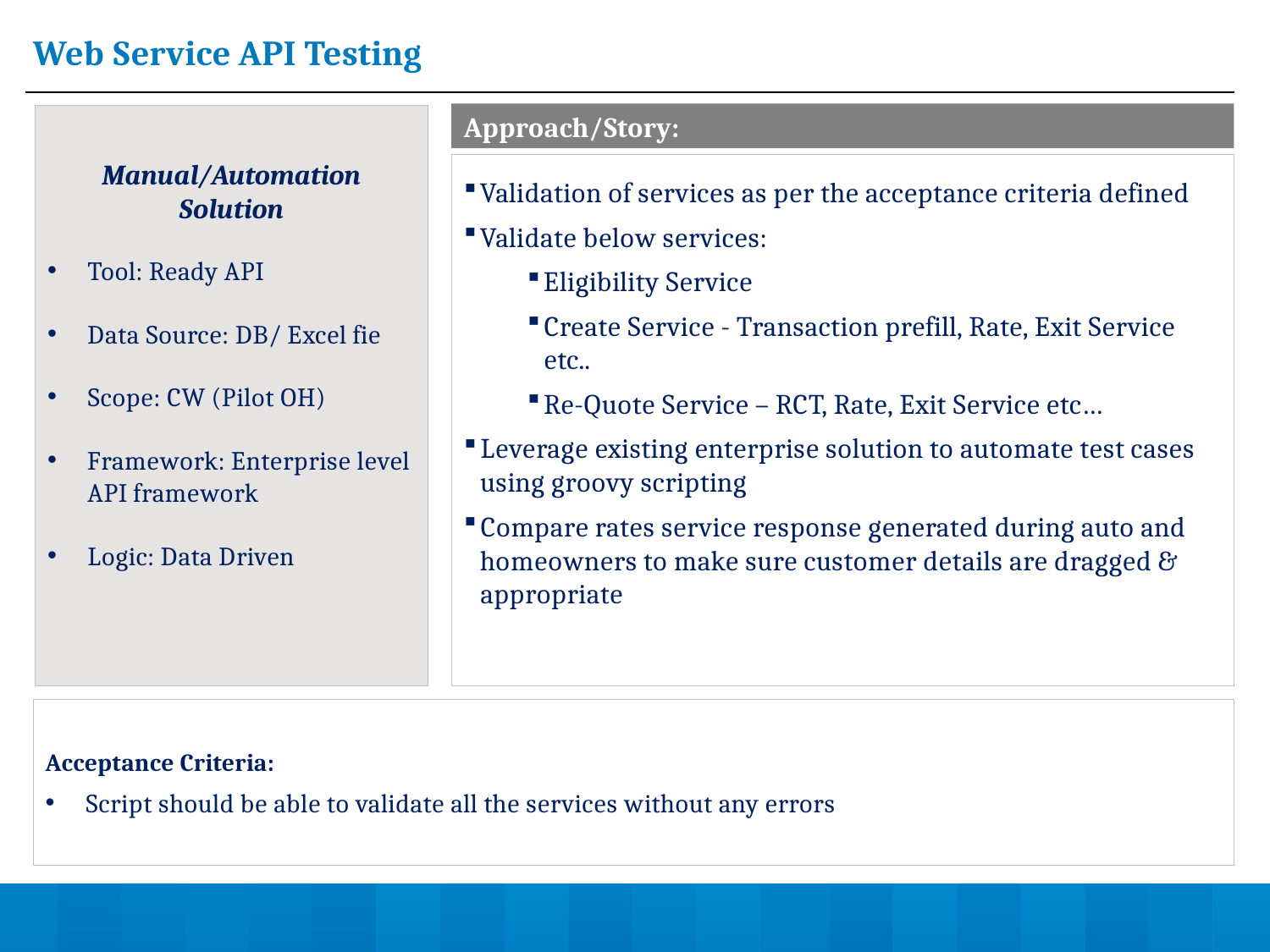

Web Service API Testing
Approach/Story:
Manual/Automation Solution

Tool: Ready API

Data Source: DB/ Excel fie

Scope: CW (Pilot OH)

Framework: Enterprise level API framework

Logic: Data Driven

Validation of services as per the acceptance criteria defined
Validate below services:
Eligibility Service
Create Service - Transaction prefill, Rate, Exit Service etc..
Re-Quote Service – RCT, Rate, Exit Service etc…
Leverage existing enterprise solution to automate test cases using groovy scripting
Compare rates service response generated during auto and homeowners to make sure customer details are dragged & appropriate

Acceptance Criteria:
Script should be able to validate all the services without any errors